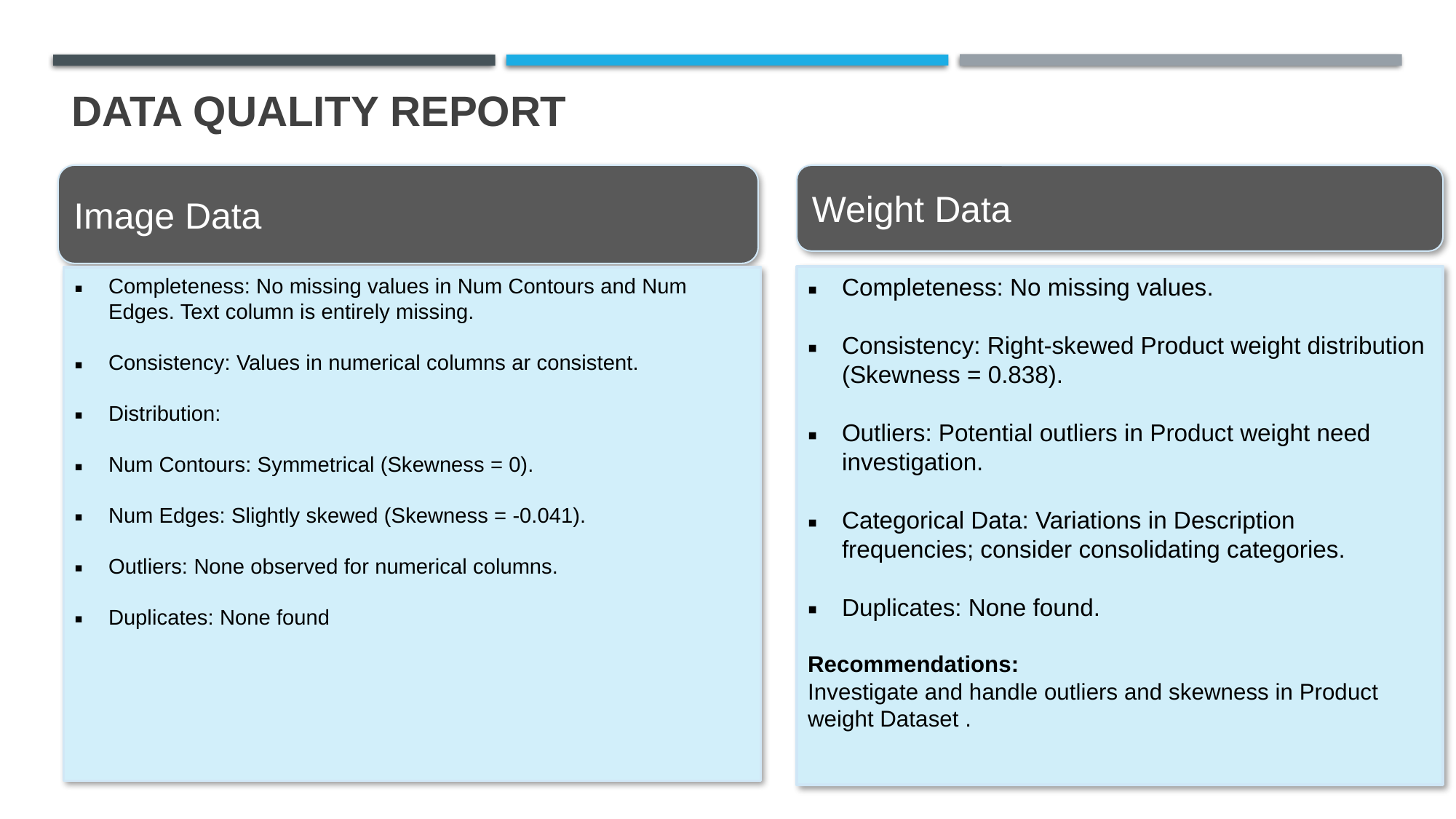

Data quality report
Image Data
Weight Data
Completeness: No missing values.

Consistency: Right-skewed Product weight distribution (Skewness = 0.838).

Outliers: Potential outliers in Product weight need investigation.

Categorical Data: Variations in Description frequencies; consider consolidating categories.

Duplicates: None found.

Recommendations:
Investigate and handle outliers and skewness in Product weight Dataset .

Completeness: No missing values in Num Contours and Num Edges. Text column is entirely missing.

Consistency: Values in numerical columns ar consistent.

Distribution:

Num Contours: Symmetrical (Skewness = 0).

Num Edges: Slightly skewed (Skewness = -0.041).

Outliers: None observed for numerical columns.

Duplicates: None found